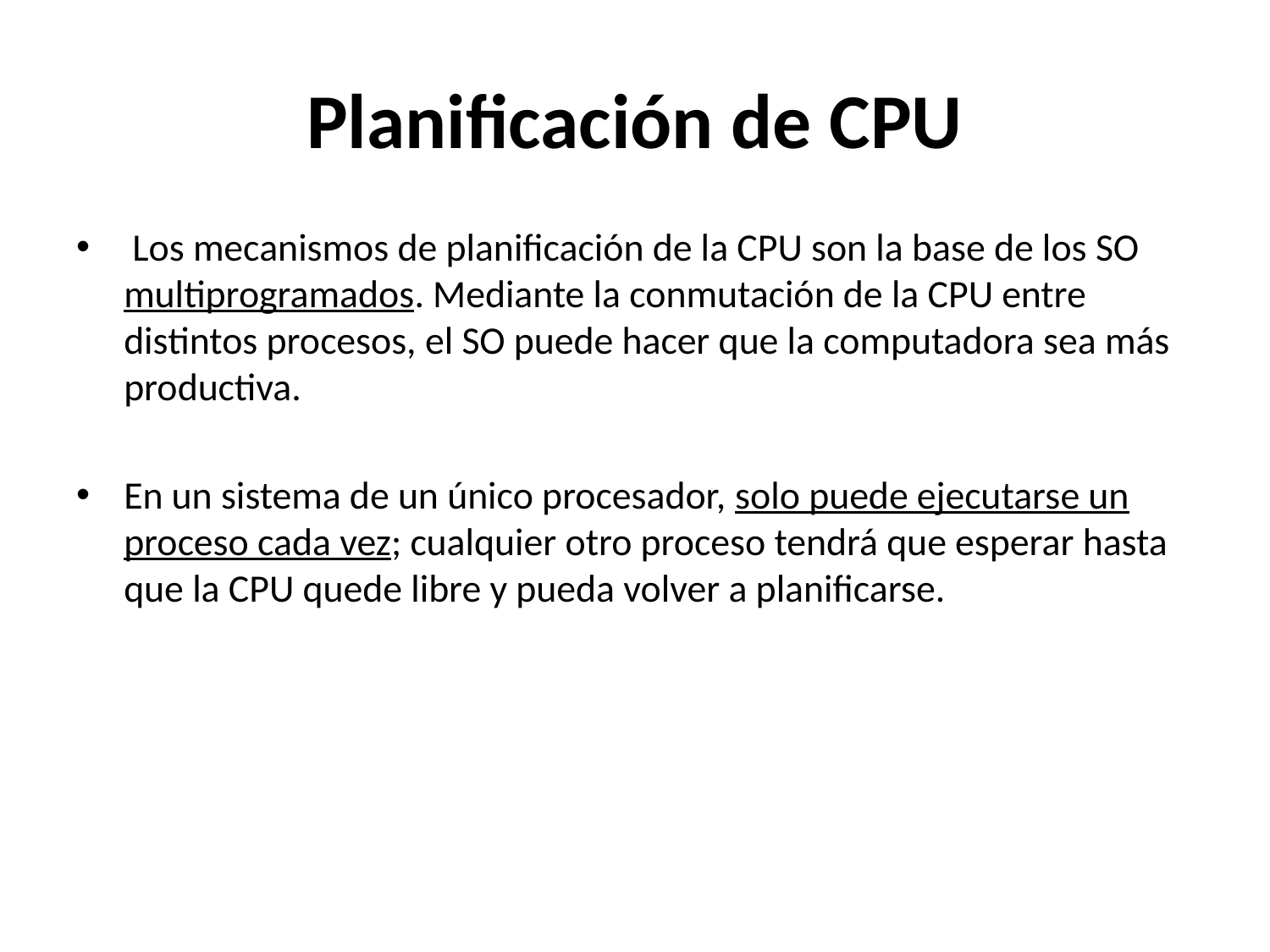

# Planificación de CPU
 Los mecanismos de planificación de la CPU son la base de los SO multiprogramados. Mediante la conmutación de la CPU entre distintos procesos, el SO puede hacer que la computadora sea más productiva.

En un sistema de un único procesador, solo puede ejecutarse un proceso cada vez; cualquier otro proceso tendrá que esperar hasta que la CPU quede libre y pueda volver a planificarse.